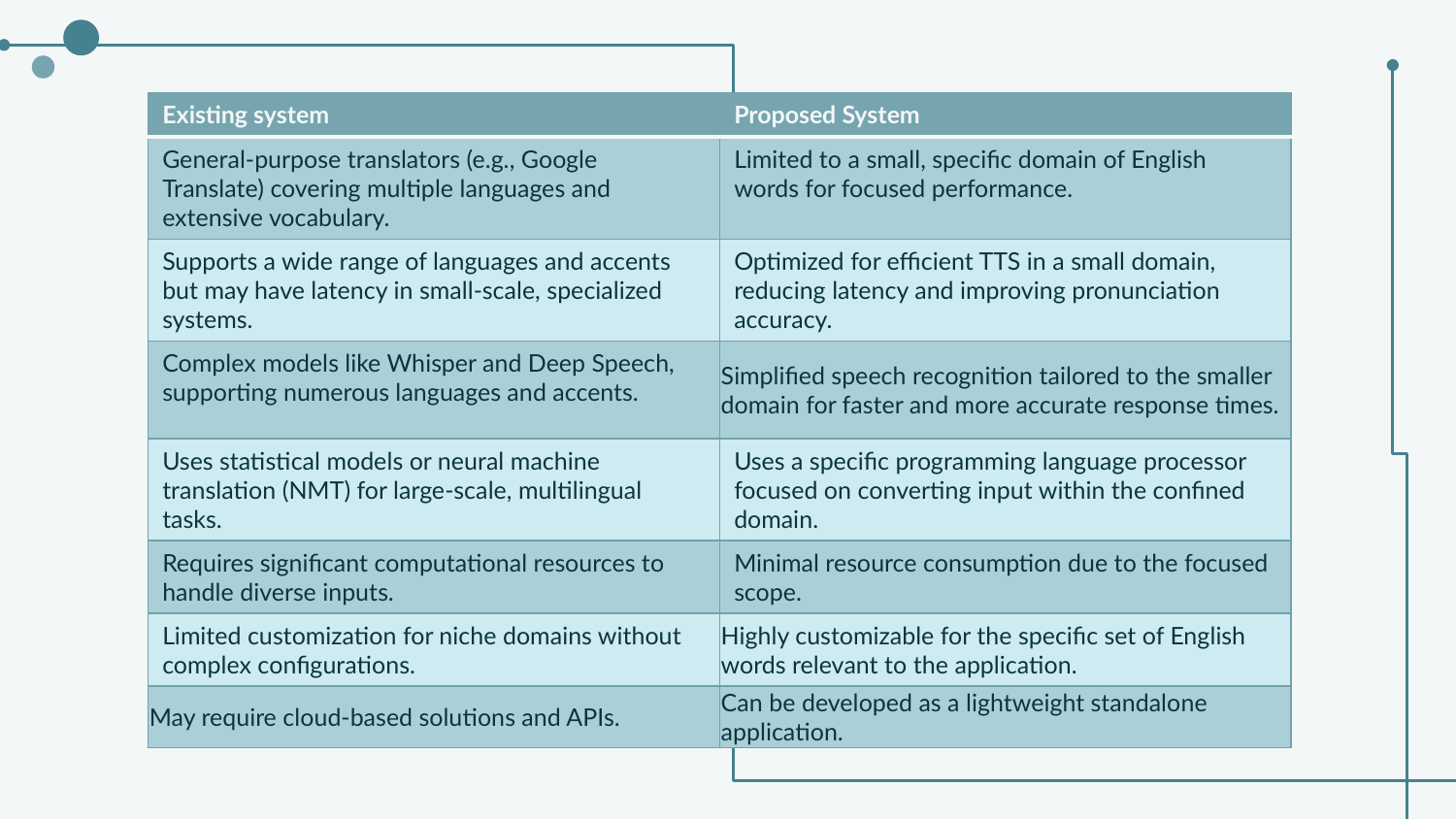

| Existing system | Proposed System |
| --- | --- |
| General-purpose translators (e.g., Google Translate) covering multiple languages and extensive vocabulary. | Limited to a small, specific domain of English words for focused performance. |
| Supports a wide range of languages and accents but may have latency in small-scale, specialized systems. | Optimized for efficient TTS in a small domain, reducing latency and improving pronunciation accuracy. |
| Complex models like Whisper and Deep Speech, supporting numerous languages and accents. | Simplified speech recognition tailored to the smaller domain for faster and more accurate response times. |
| Uses statistical models or neural machine translation (NMT) for large-scale, multilingual tasks. | Uses a specific programming language processor focused on converting input within the confined domain. |
| Requires significant computational resources to handle diverse inputs. | Minimal resource consumption due to the focused scope. |
| Limited customization for niche domains without complex configurations. | Highly customizable for the specific set of English words relevant to the application. |
| May require cloud-based solutions and APIs. | Can be developed as a lightweight standalone application. |